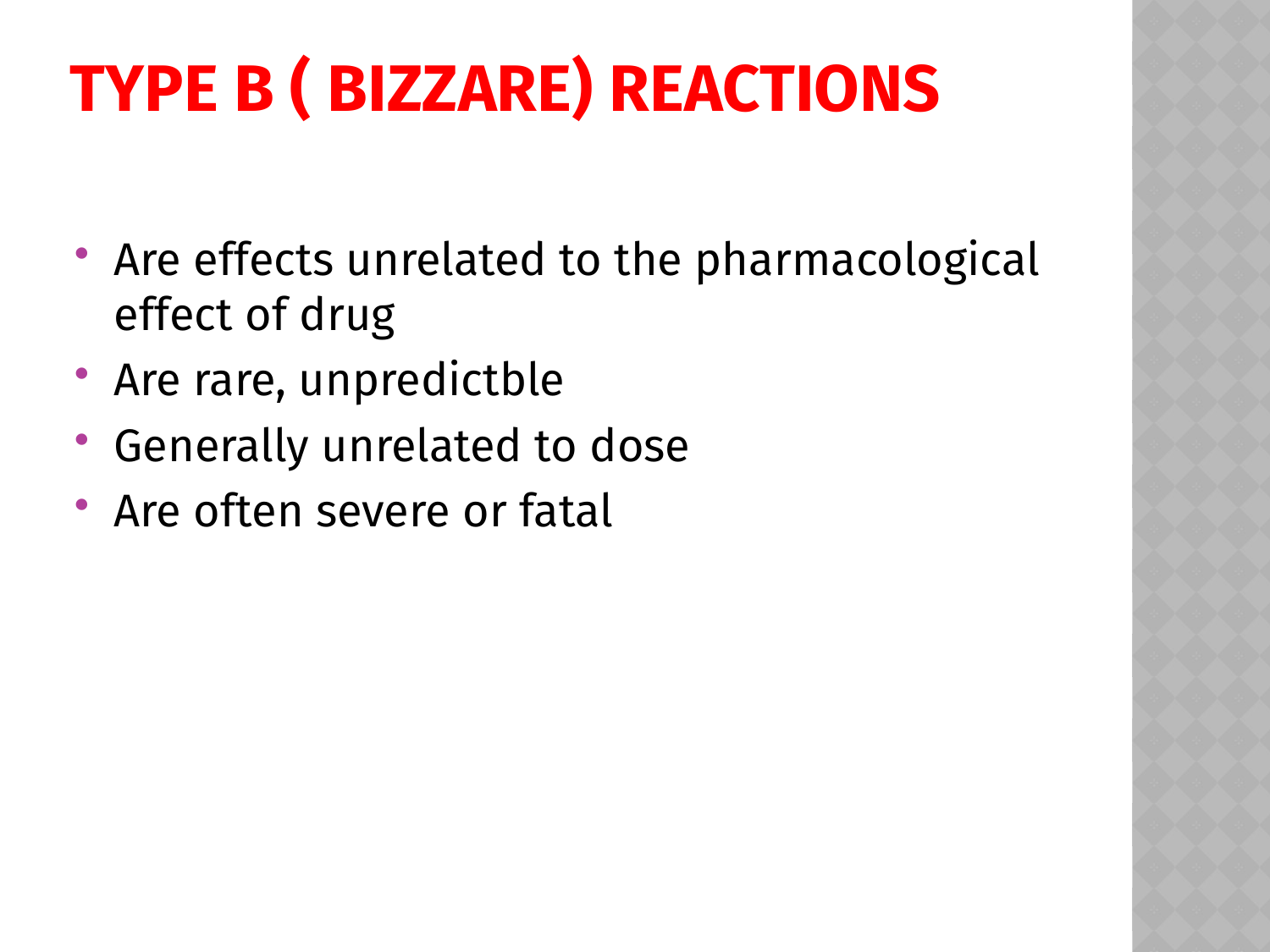

# Type B ( bizzare) reactions
Are effects unrelated to the pharmacological effect of drug
Are rare, unpredictble
Generally unrelated to dose
Are often severe or fatal